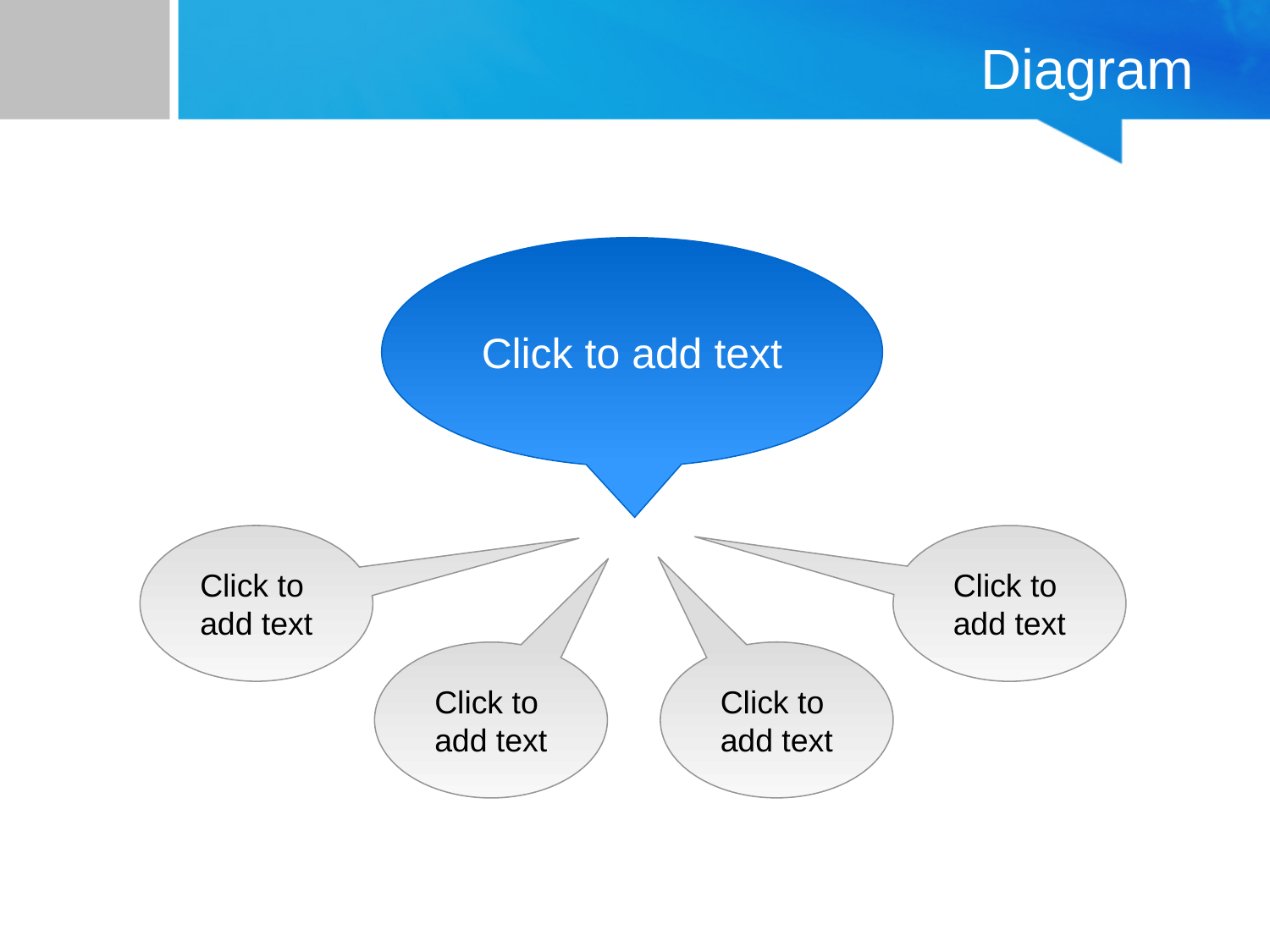

# Diagram
Click to add text
Click to
add text
Click to
add text
Click to
add text
Click to
add text